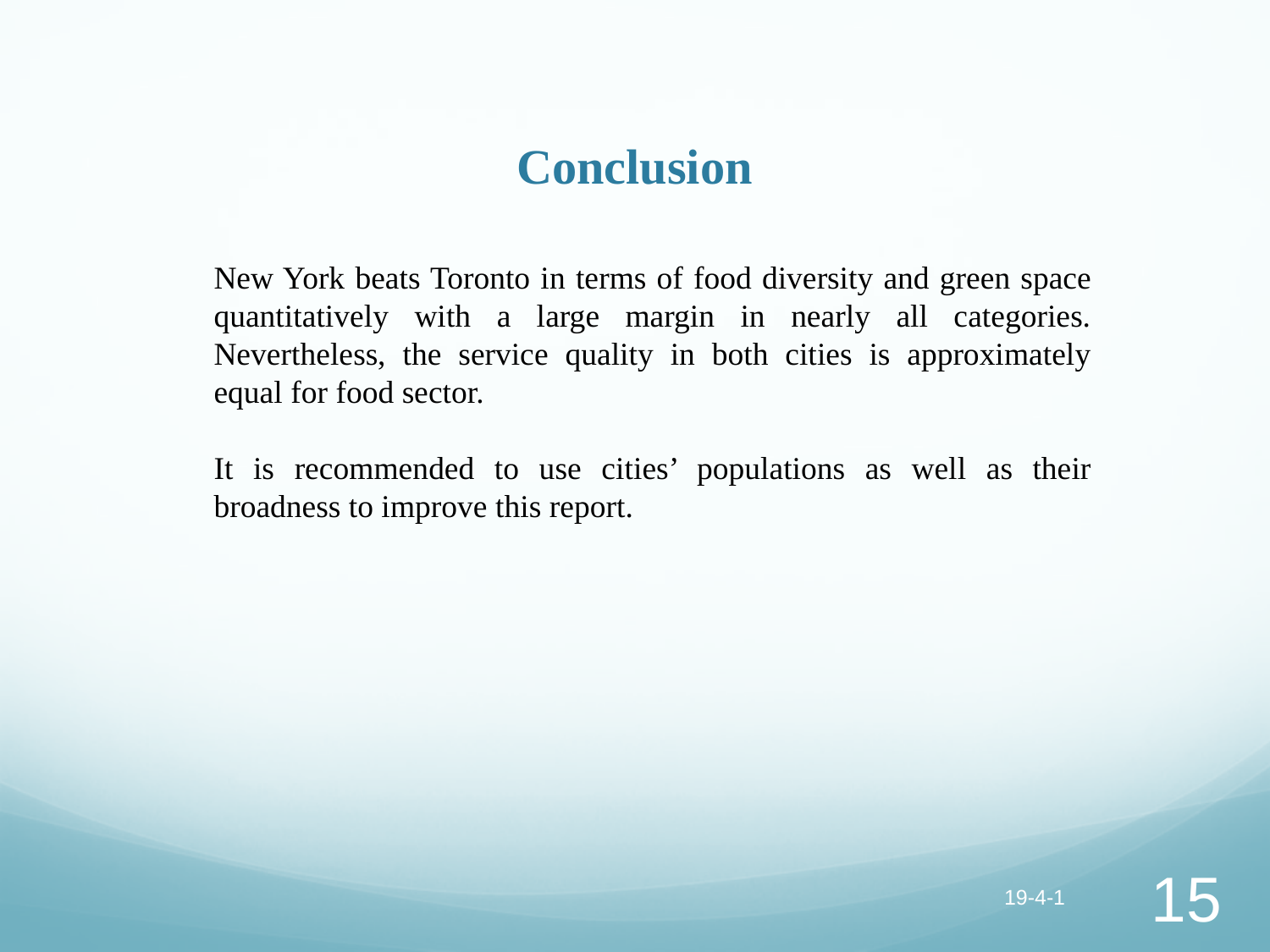

# Conclusion
New York beats Toronto in terms of food diversity and green space quantitatively with a large margin in nearly all categories. Nevertheless, the service quality in both cities is approximately equal for food sector.

It is recommended to use cities’ populations as well as their broadness to improve this report.
19-4-1
15